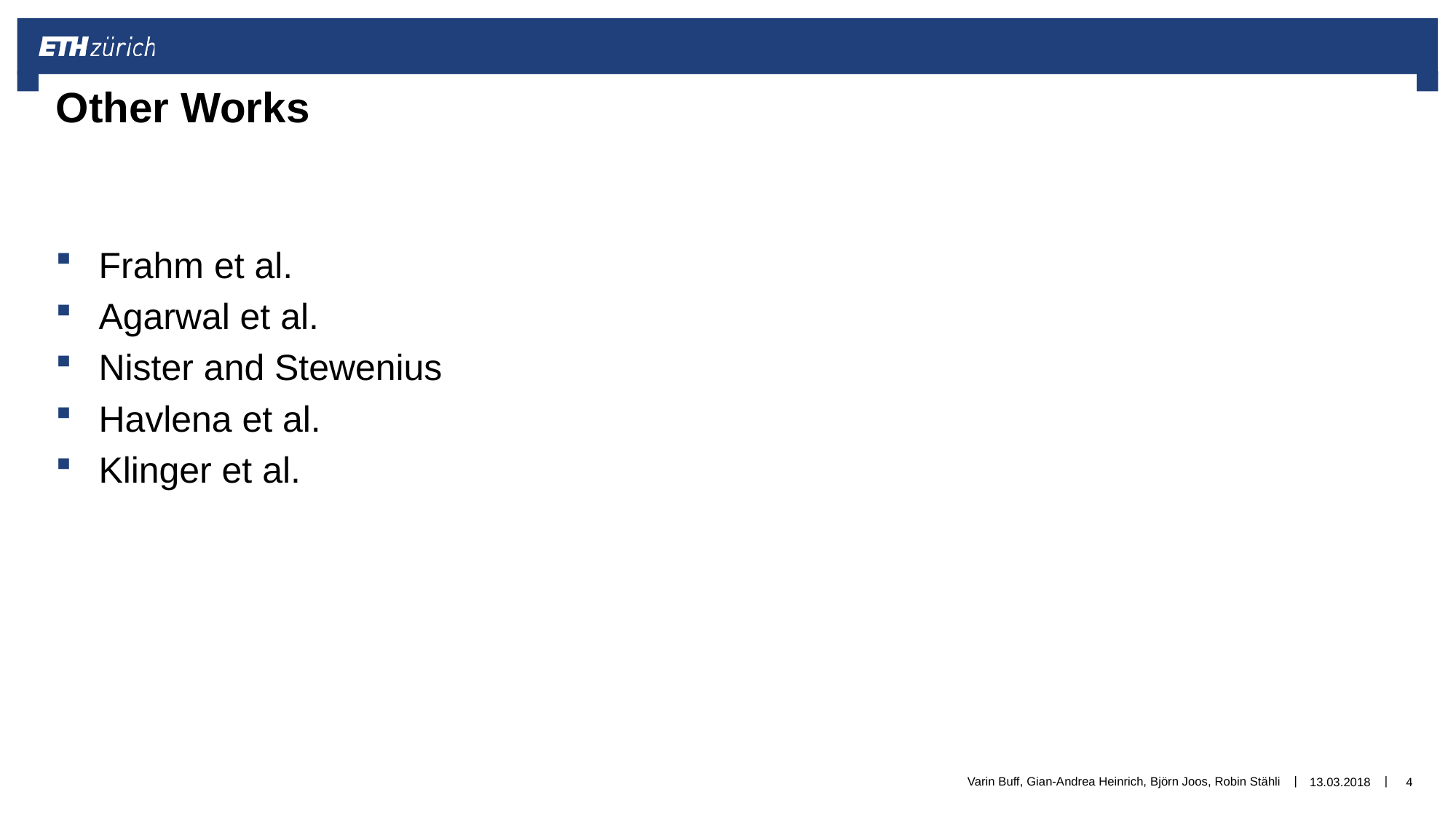

# Other Works
Frahm et al.
Agarwal et al.
Nister and Stewenius
Havlena et al.
Klinger et al.
Varin Buff, Gian-Andrea Heinrich, Björn Joos, Robin Stähli
13.03.2018
4